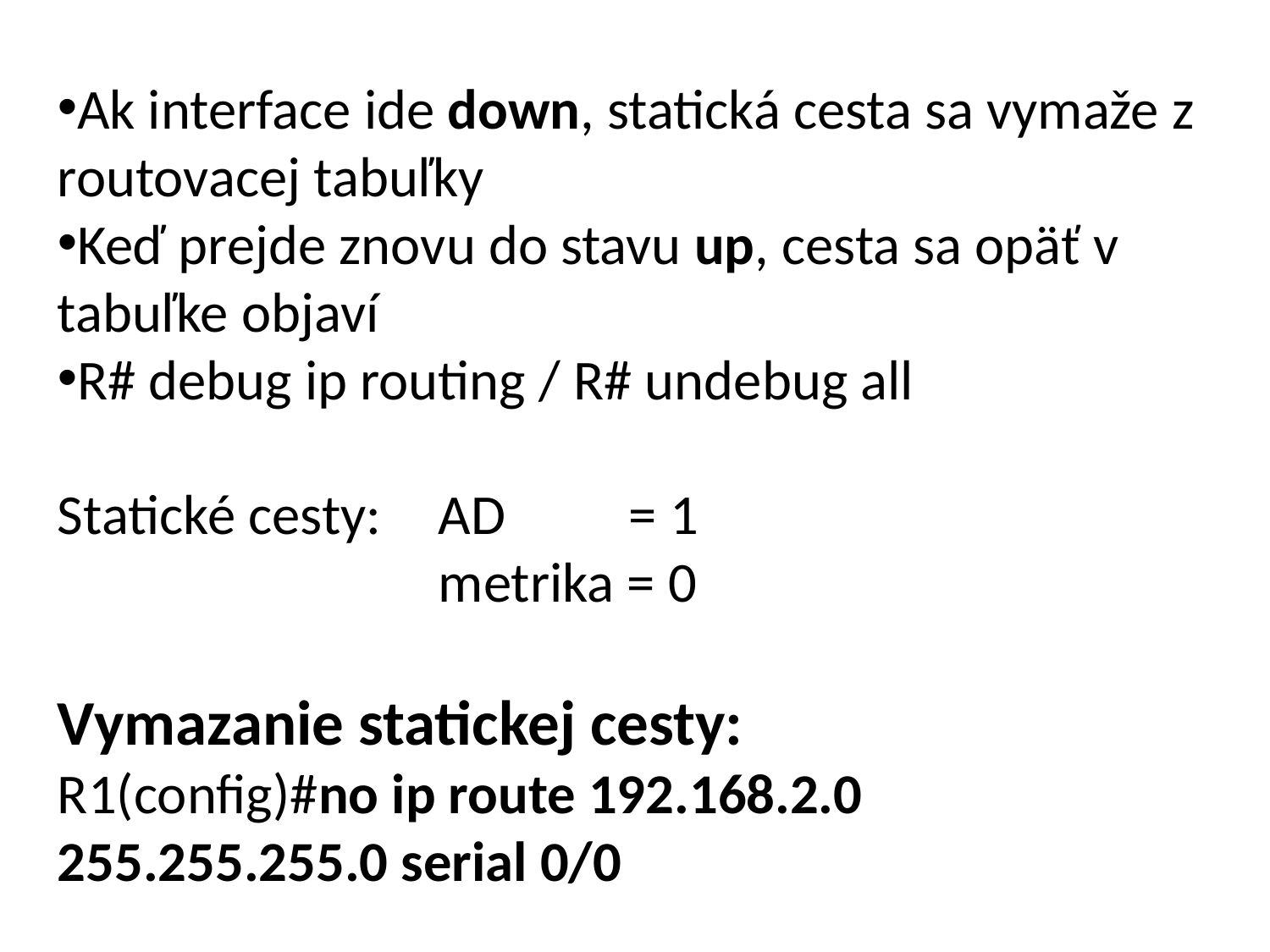

Ak interface ide down, statická cesta sa vymaže z routovacej tabuľky
Keď prejde znovu do stavu up, cesta sa opäť v tabuľke objaví
R# debug ip routing / R# undebug all

Statické cesty: 	AD	     = 1
			metrika = 0

Vymazanie statickej cesty:
R1(config)#no ip route 192.168.2.0 255.255.255.0 serial 0/0